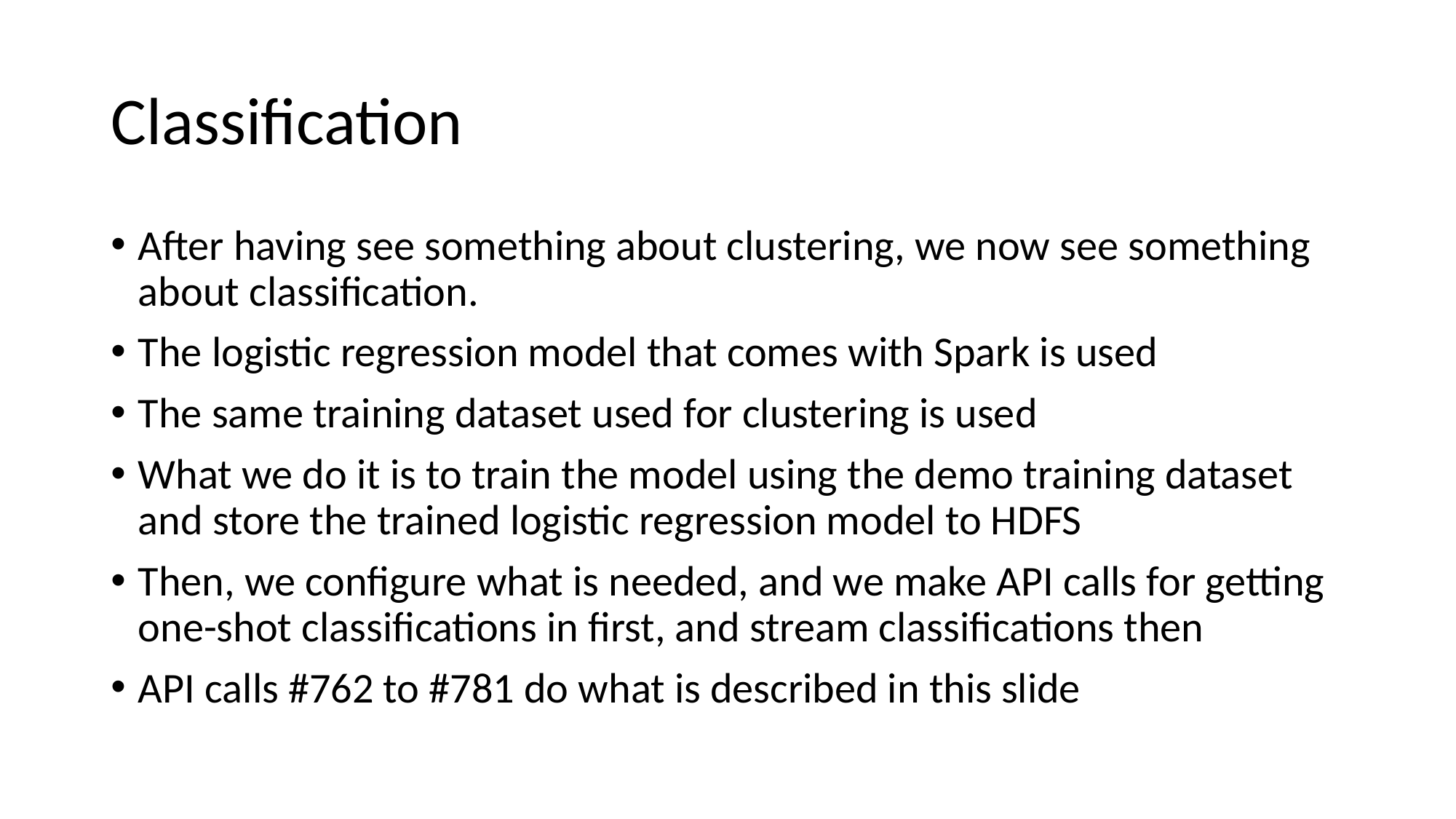

# Classification
After having see something about clustering, we now see something about classification.
The logistic regression model that comes with Spark is used
The same training dataset used for clustering is used
What we do it is to train the model using the demo training dataset and store the trained logistic regression model to HDFS
Then, we configure what is needed, and we make API calls for getting one-shot classifications in first, and stream classifications then
API calls #762 to #781 do what is described in this slide